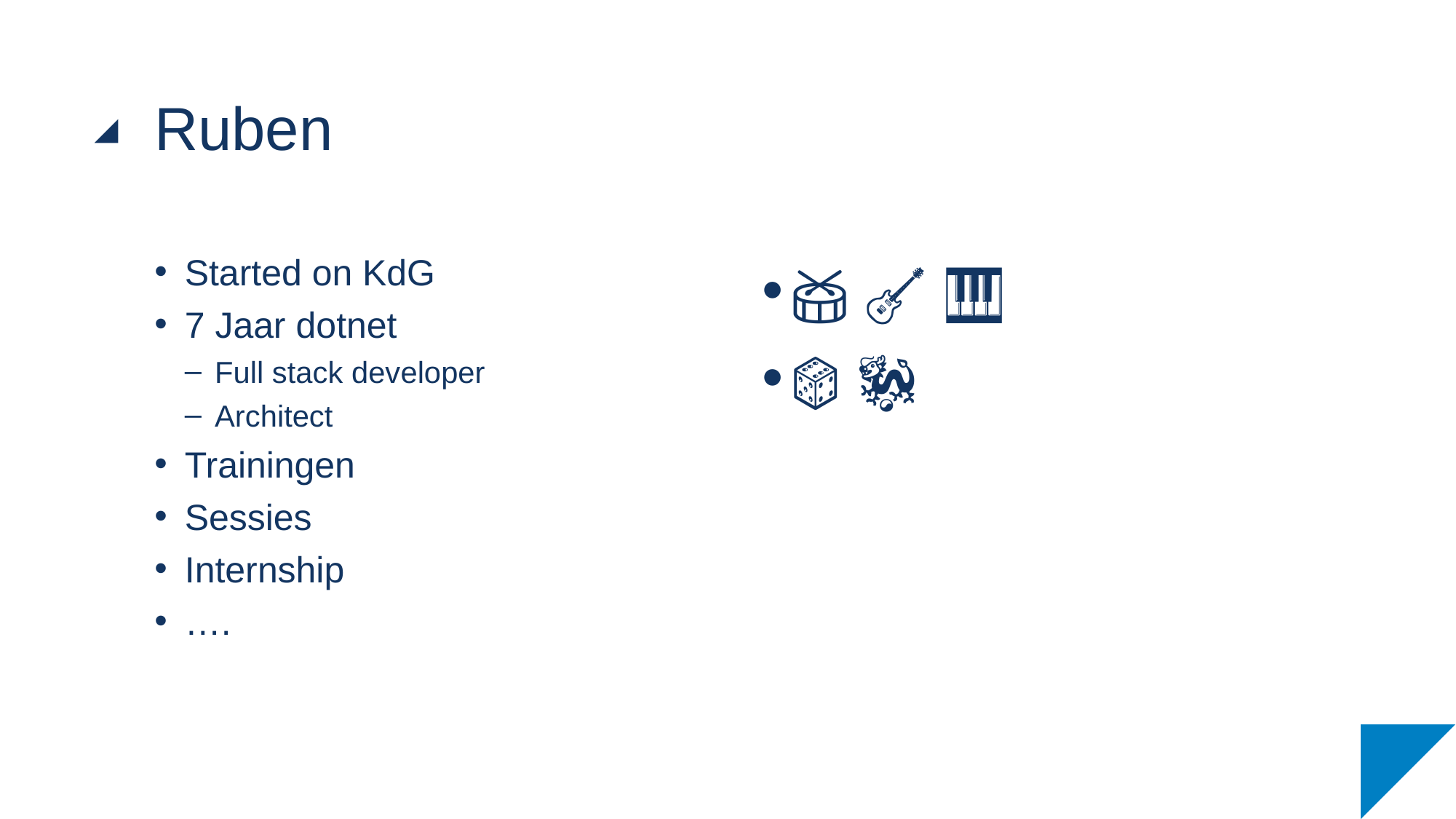

# Ruben
🥁 🎸 🎹
🎲 🐉

Started on KdG
7 Jaar dotnet
Full stack developer
Architect
Trainingen
Sessies
Internship
….